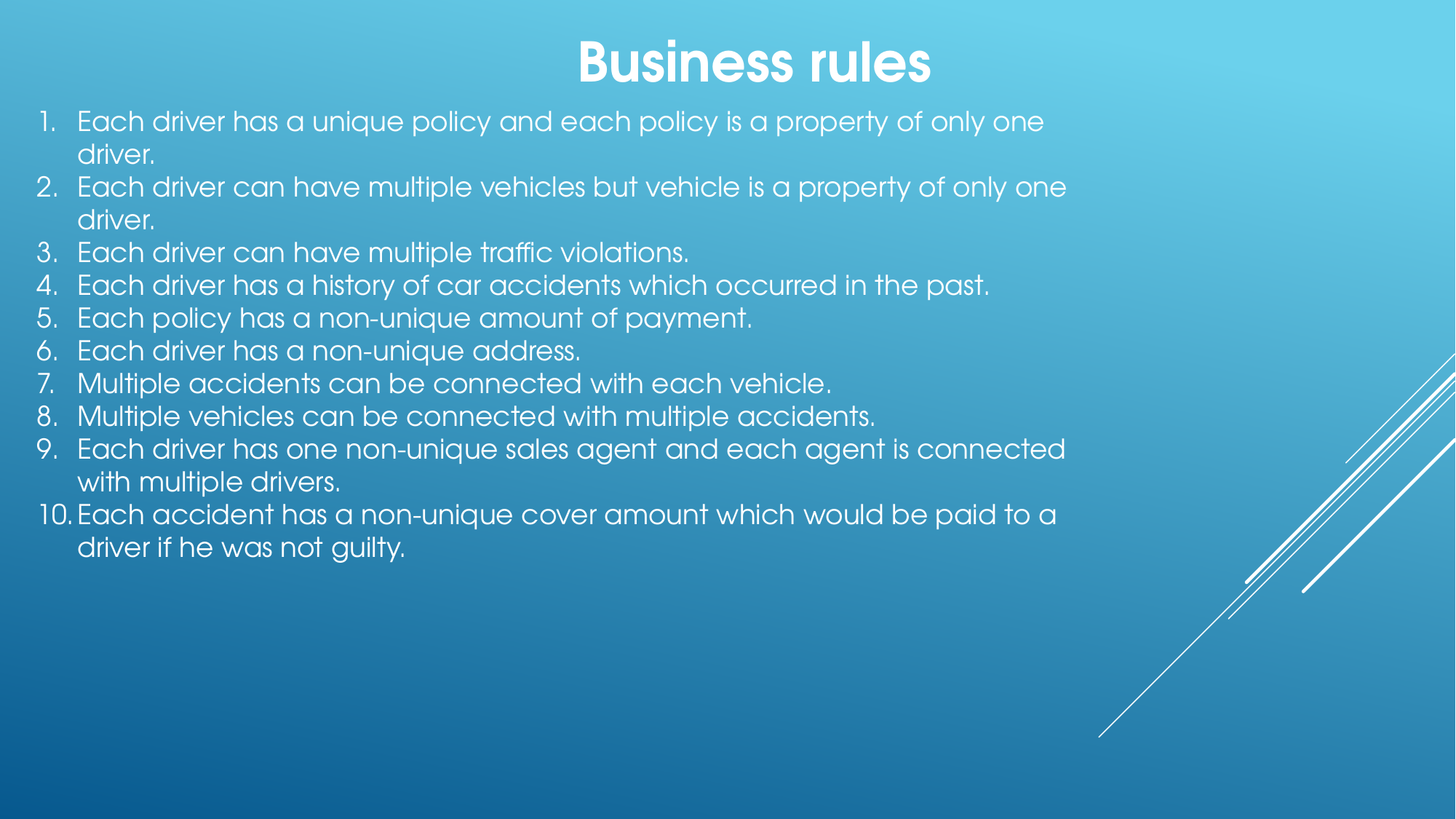

Business rules
Each driver has a unique policy and each policy is a property of only one driver.
Each driver can have multiple vehicles but vehicle is a property of only one driver.
Each driver can have multiple traffic violations.
Each driver has a history of car accidents which occurred in the past.
Each policy has a non-unique amount of payment.
Each driver has a non-unique address.
Multiple accidents can be connected with each vehicle.
Multiple vehicles can be connected with multiple accidents.
Each driver has one non-unique sales agent and each agent is connected with multiple drivers.
Each accident has a non-unique cover amount which would be paid to a driver if he was not guilty.